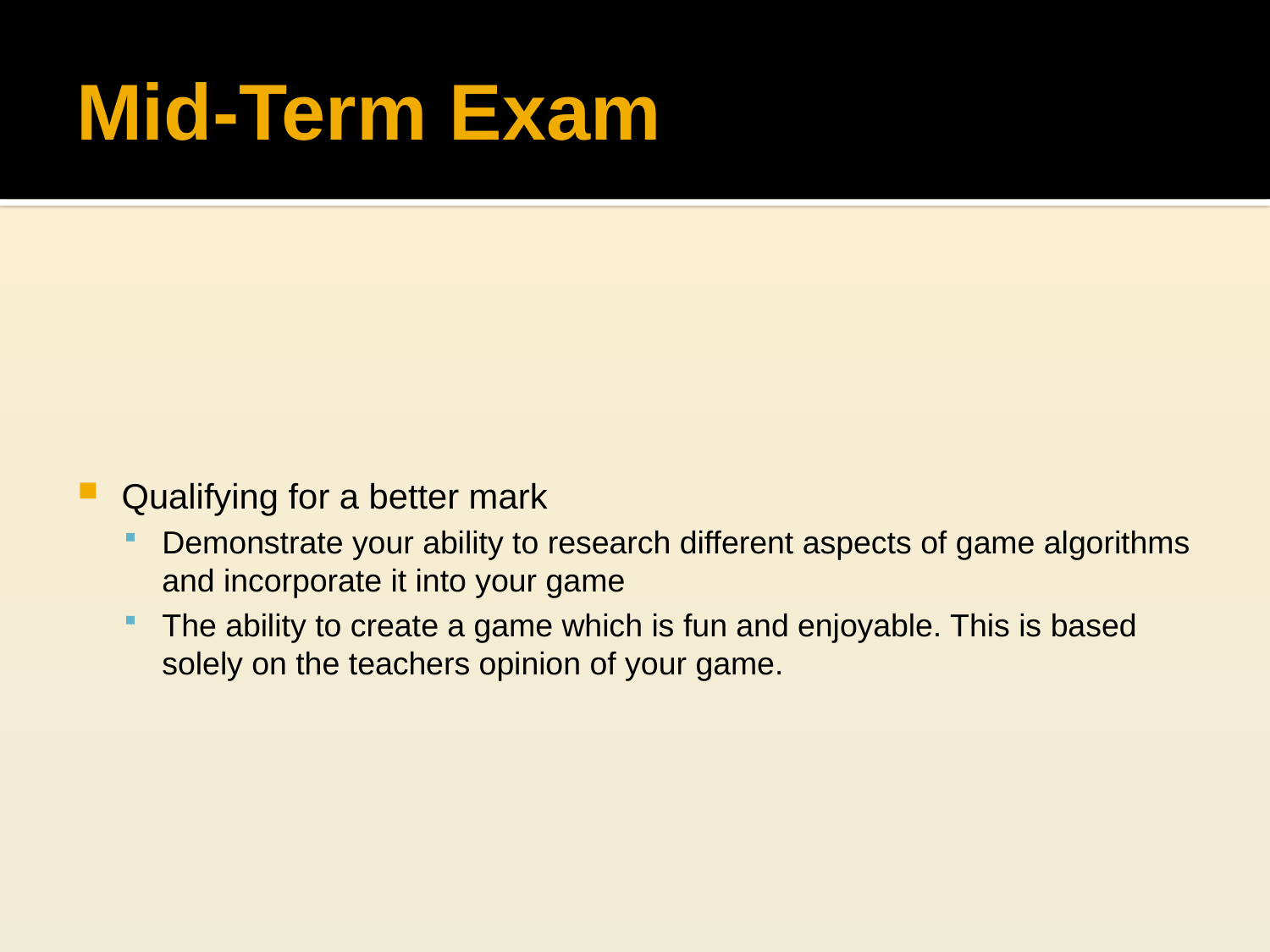

# Mid-Term Exam
Qualifying for a better mark
Demonstrate your ability to research different aspects of game algorithms and incorporate it into your game
The ability to create a game which is fun and enjoyable. This is based solely on the teachers opinion of your game.